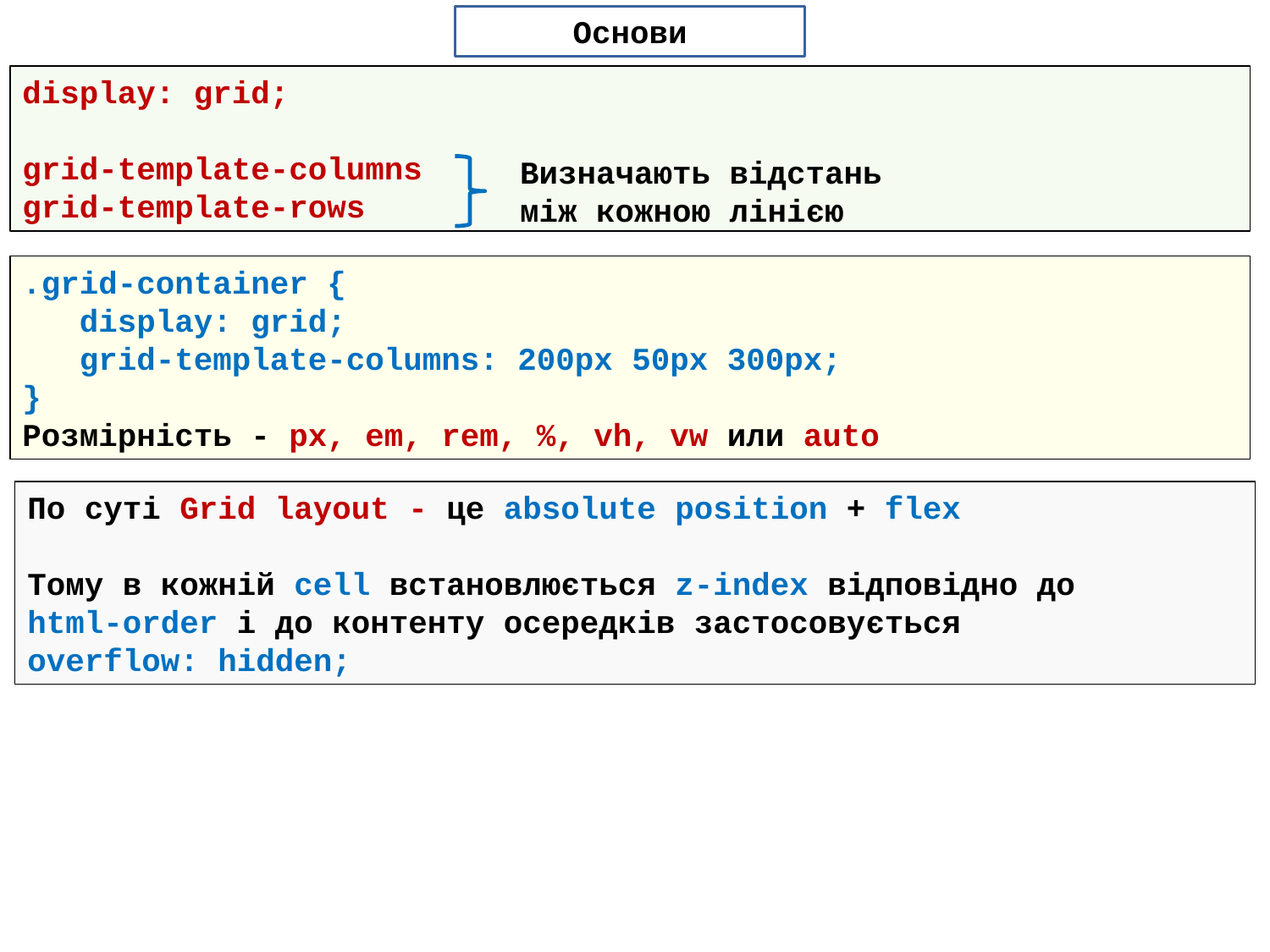

Основи
display: grid;

grid-template-columns
grid-template-rows
Визначають відстань
між кожною лінією

.grid-container {
   display: grid;
   grid-template-columns: 200px 50px 300px;
}
Розмірність - px, em, rem, %, vh, vw или auto
По суті Grid layout - це absolute position + flex

Тому в кожній cell встановлюється z-index відповідно до
html-order і до контенту осередків застосовується
overflow: hidden;